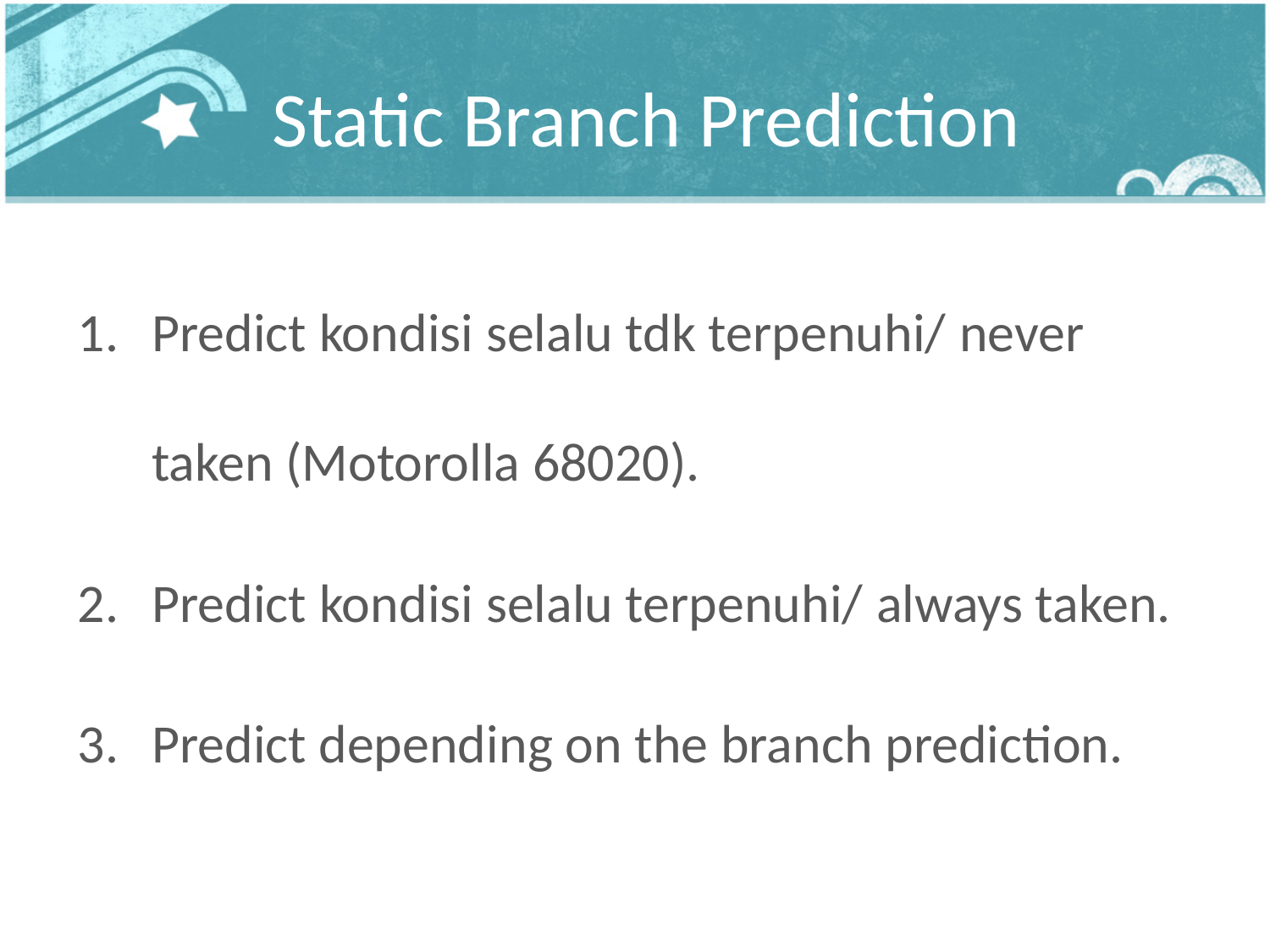

# Static Branch Prediction
Predict kondisi selalu tdk terpenuhi/ never taken (Motorolla 68020).
Predict kondisi selalu terpenuhi/ always taken.
Predict depending on the branch prediction.